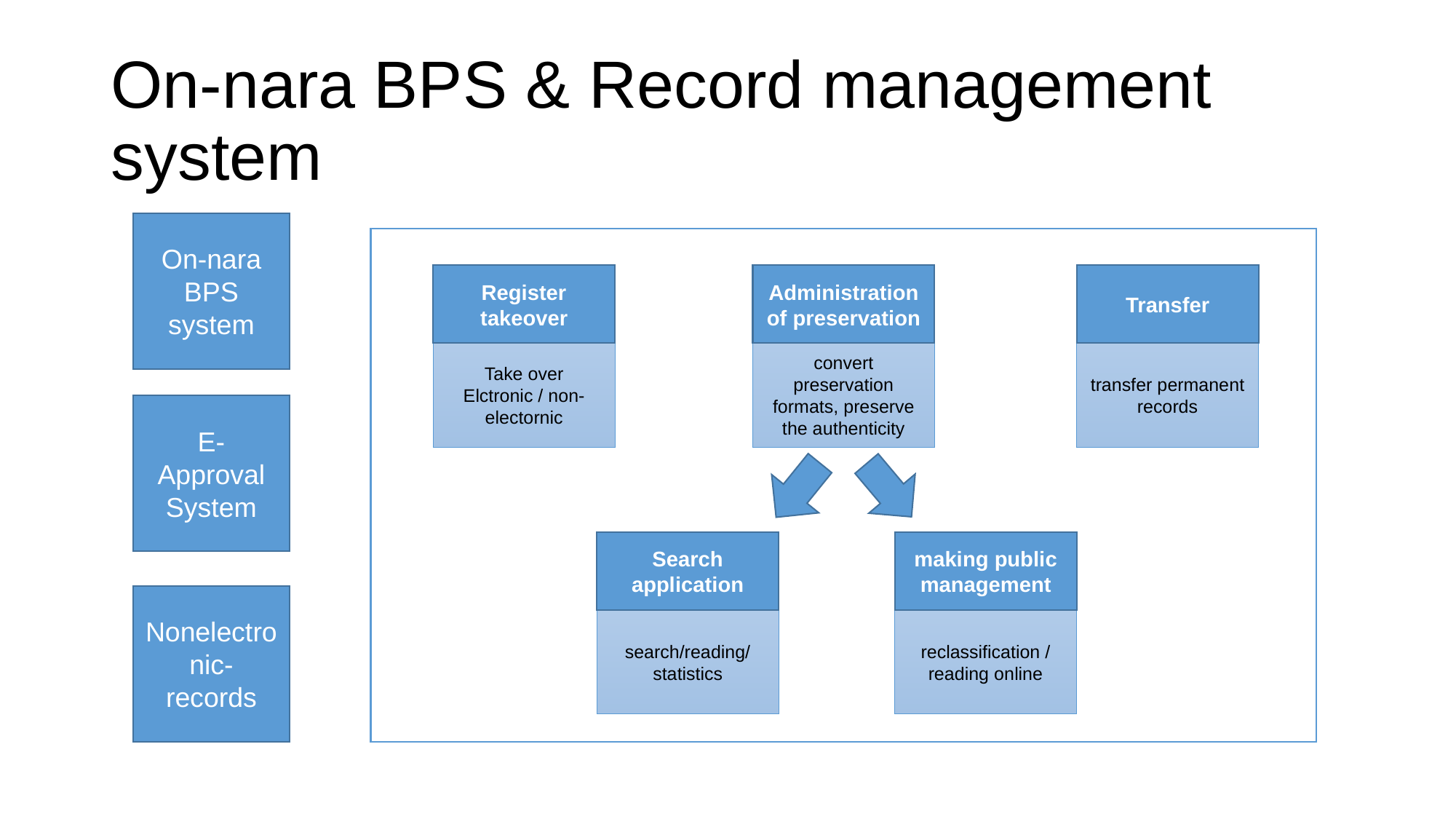

# On-nara BPS & Record management system
On-nara BPS system

Register takeover
Administration of preservation
Transfer
Take over Elctronic / non-electornic
convert preservation formats, preserve the authenticity
transfer permanent records
E-Approval System

Search application
making public management
Nonelectronic- records
search/reading/statistics
reclassification / reading online